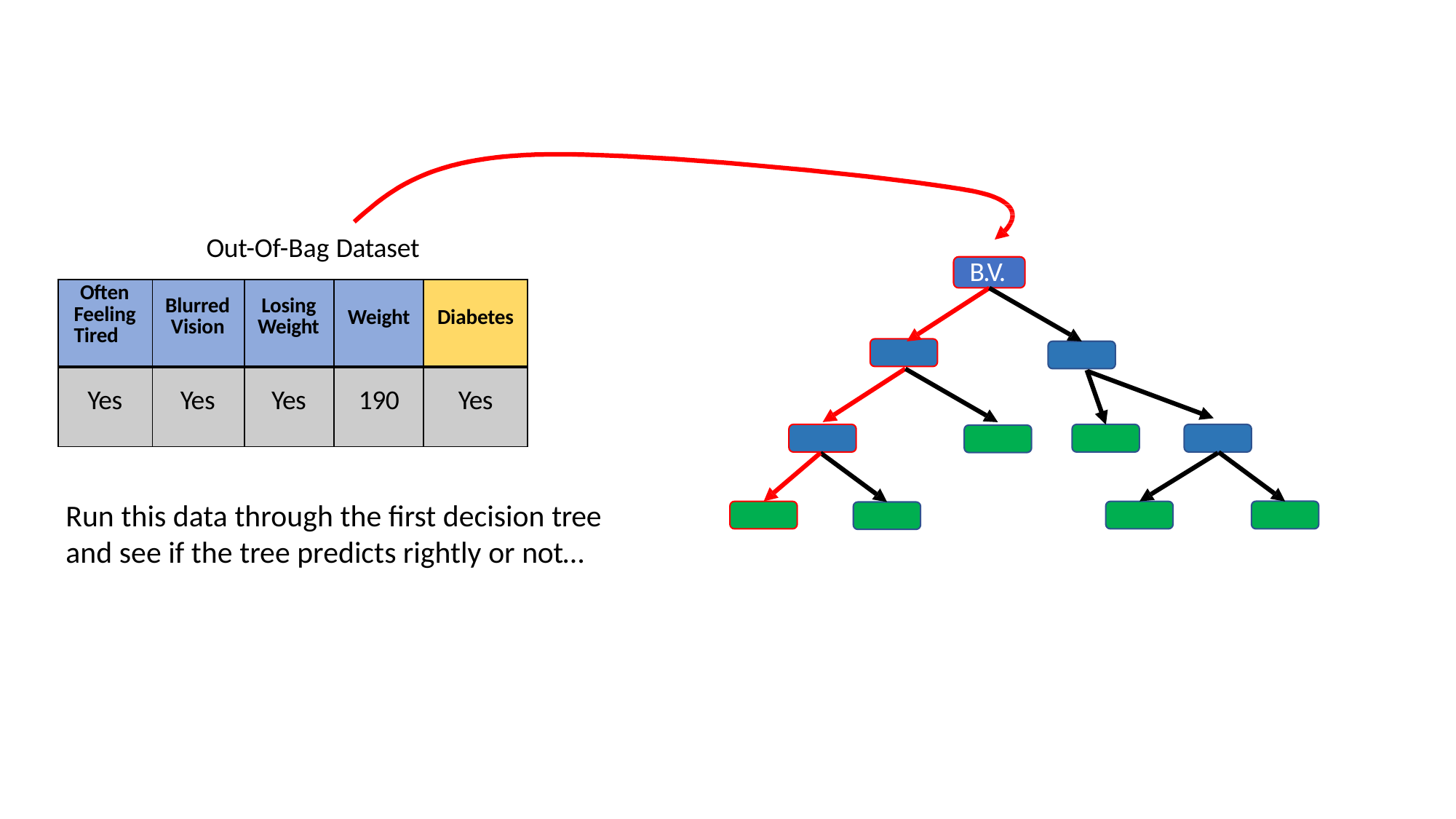

# Out-Of-Bag Dataset
B.V.

| Often Feeling Tired | Blurred Vision | Losing Weight | Weight | Diabetes |
| --- | --- | --- | --- | --- |
| Yes | Yes | Yes | 190 | Yes |

Run this data through the first decision tree
and see if the tree predicts rightly or not…